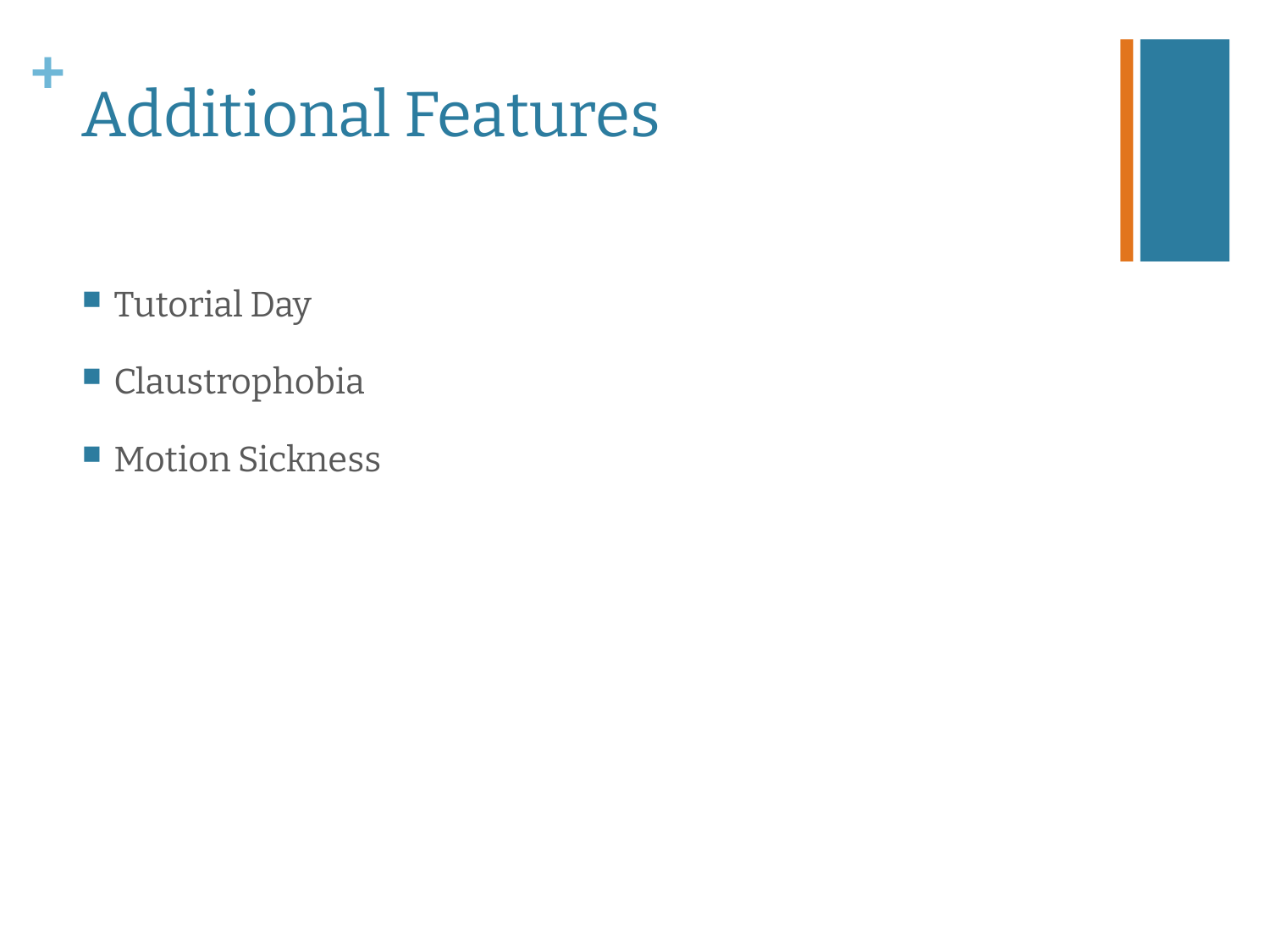

# Additional Features
Tutorial Day
Claustrophobia
Motion Sickness